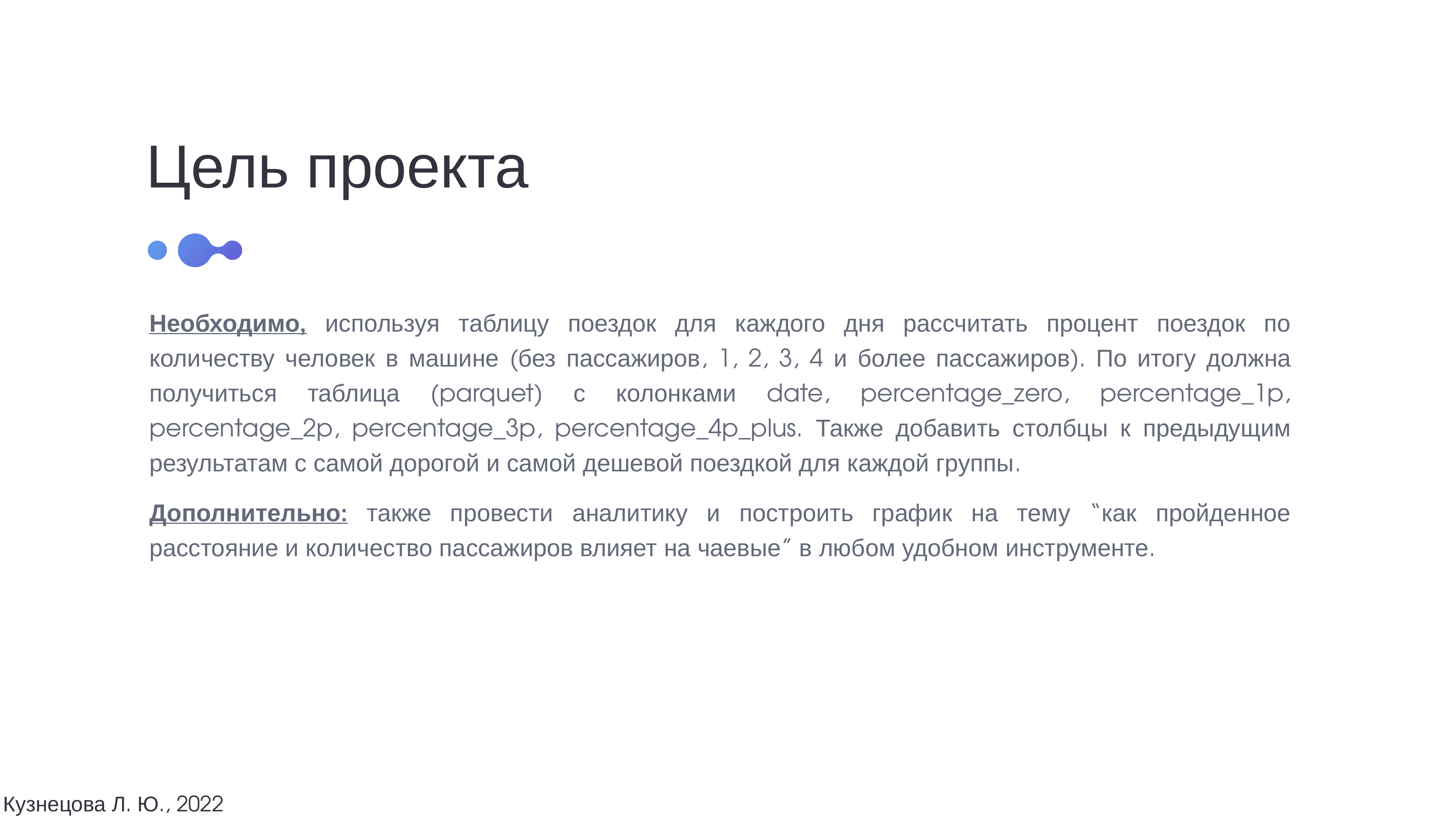

Цель проекта

Необходимо, используя таблицу поездок для каждого дня рассчитать процент поездок по количеству человек в машине (без пассажиров, 1, 2, 3, 4 и более пассажиров). По итогу должна получиться таблица (parquet) с колонками date, percentage_zero, percentage_1p, percentage_2p, percentage_3p, percentage_4p_plus. Также добавить столбцы к предыдущим результатам с самой дорогой и самой дешевой поездкой для каждой группы.
Дополнительно: также провести аналитику и построить график на тему “как пройденное расстояние и количество пассажиров влияет на чаевые” в любом удобном инструменте.
Кузнецова Л. Ю., 2022
4